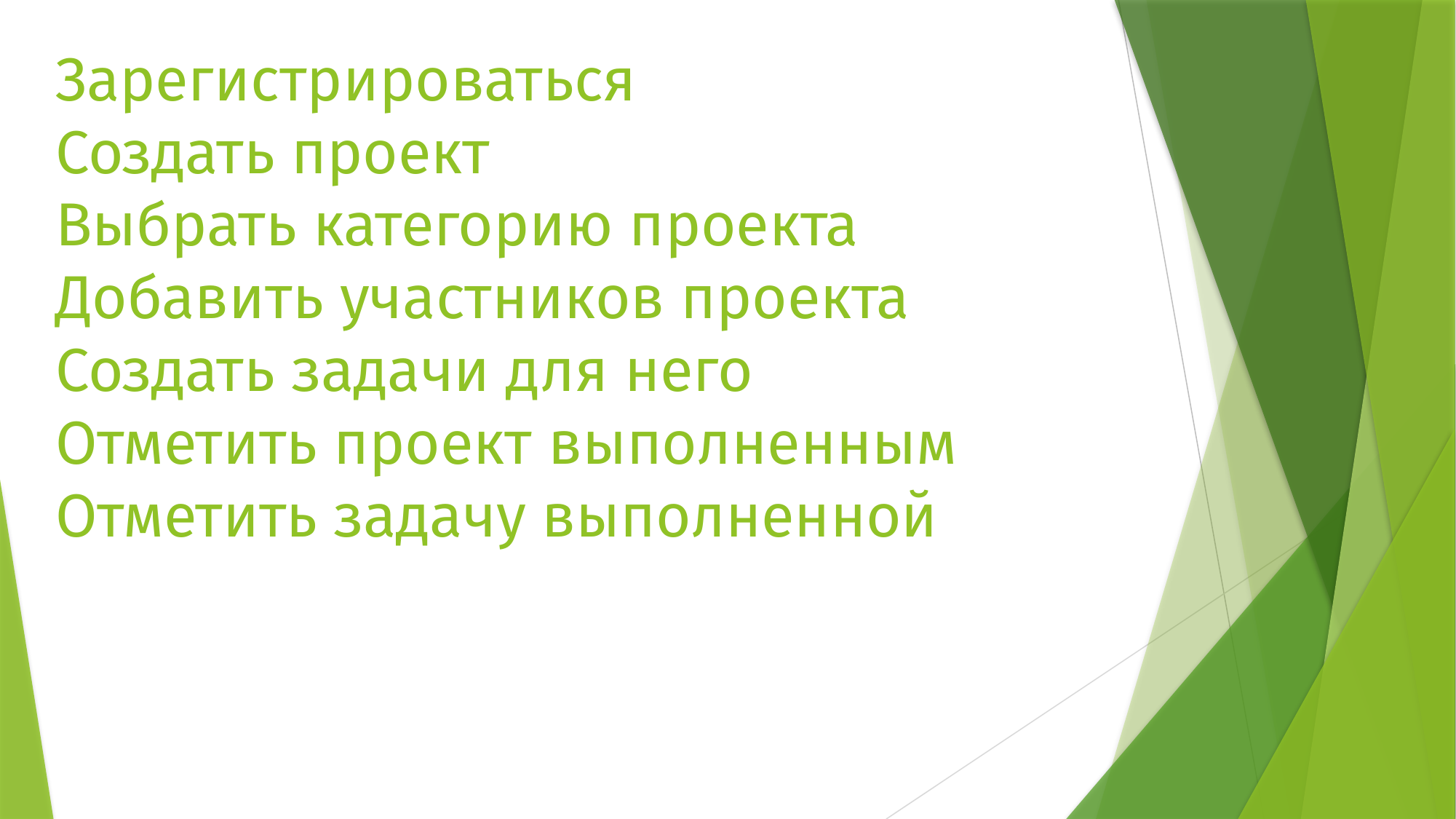

# Зарегистрироваться Создать проект Выбрать категорию проекта Добавить участников проекта Создать задачи для него Отметить проект выполненным Отметить задачу выполненной